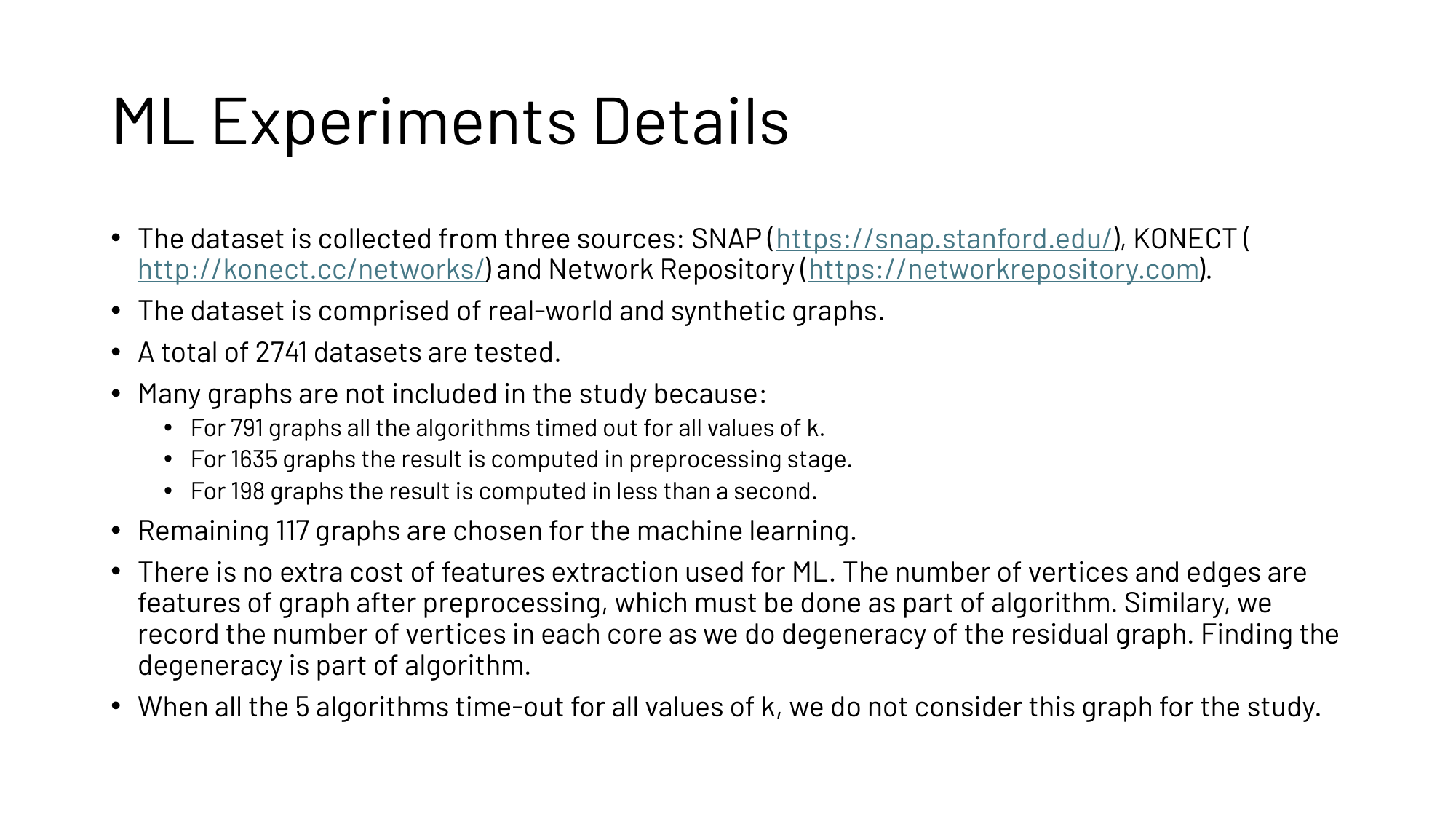

# ML Experiments Details
The dataset is collected from three sources: SNAP (https://snap.stanford.edu/), KONECT (http://konect.cc/networks/) and Network Repository (https://networkrepository.com).
The dataset is comprised of real-world and synthetic graphs.
A total of 2741 datasets are tested.
Many graphs are not included in the study because:
For 791 graphs all the algorithms timed out for all values of k.
For 1635 graphs the result is computed in preprocessing stage.
For 198 graphs the result is computed in less than a second.
Remaining 117 graphs are chosen for the machine learning.
There is no extra cost of features extraction used for ML. The number of vertices and edges are features of graph after preprocessing, which must be done as part of algorithm. Similary, we record the number of vertices in each core as we do degeneracy of the residual graph. Finding the degeneracy is part of algorithm.
When all the 5 algorithms time-out for all values of k, we do not consider this graph for the study.